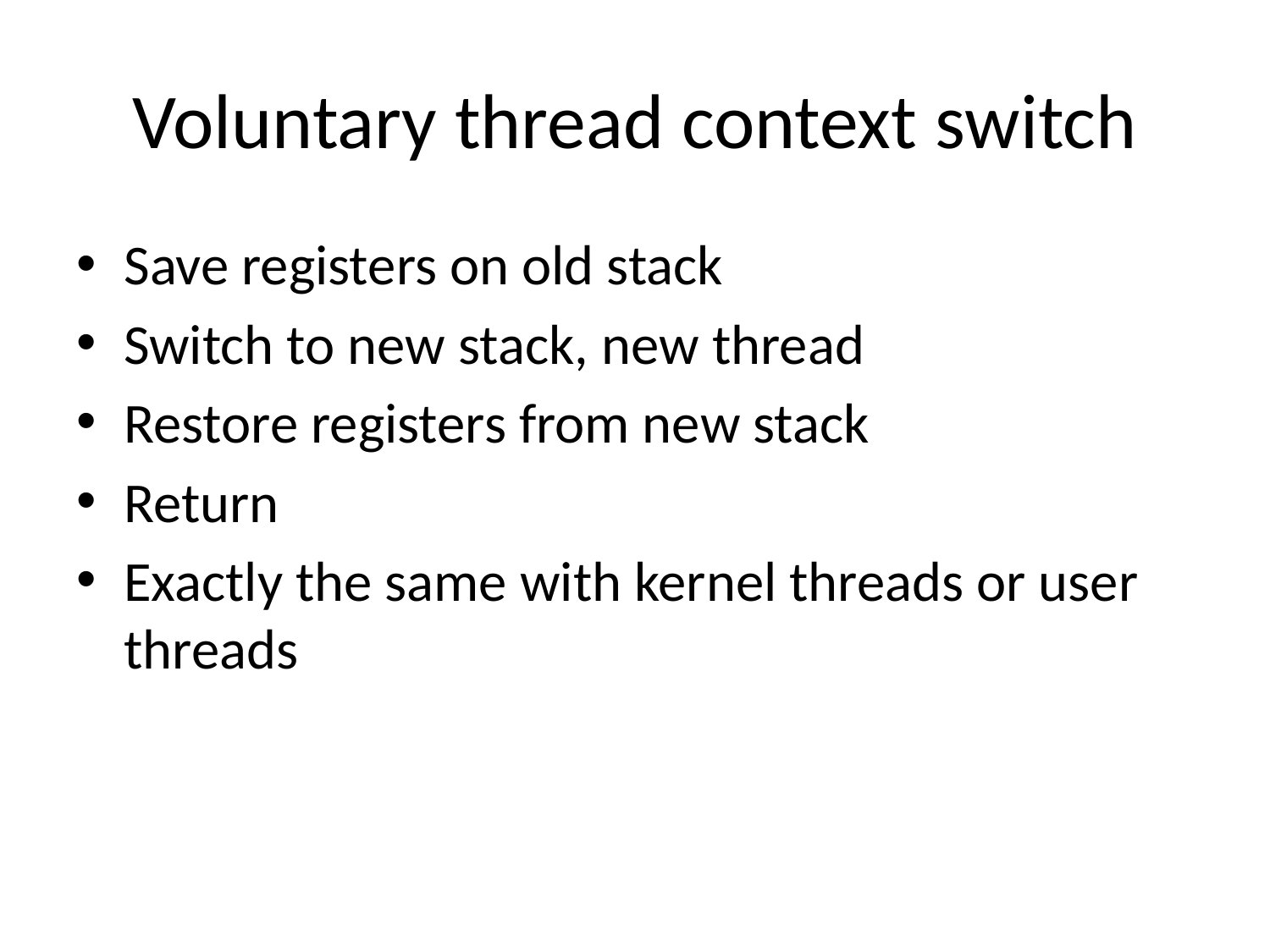

# Voluntary thread context switch
Save registers on old stack
Switch to new stack, new thread
Restore registers from new stack
Return
Exactly the same with kernel threads or user threads